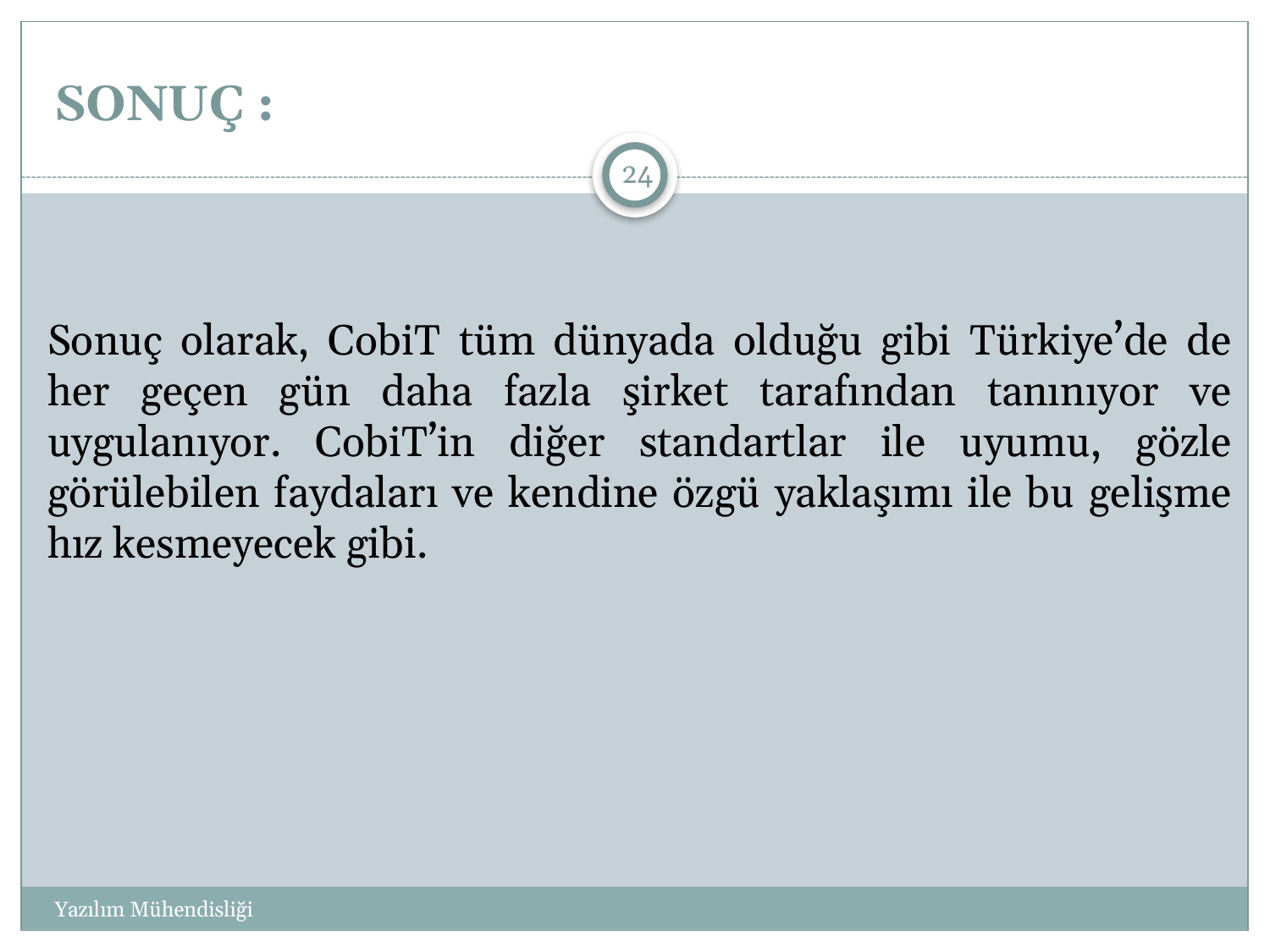

# SONUÇ :
24
Sonuç olarak, CobiT tüm dünyada olduğu gibi Türkiye’de de her geçen gün daha fazla şirket tarafından tanınıyor ve uygulanıyor. CobiT’in diğer standartlar ile uyumu, gözle görülebilen faydaları ve kendine özgü yaklaşımı ile bu gelişme hız kesmeyecek gibi.

Yazılım Mühendisliği